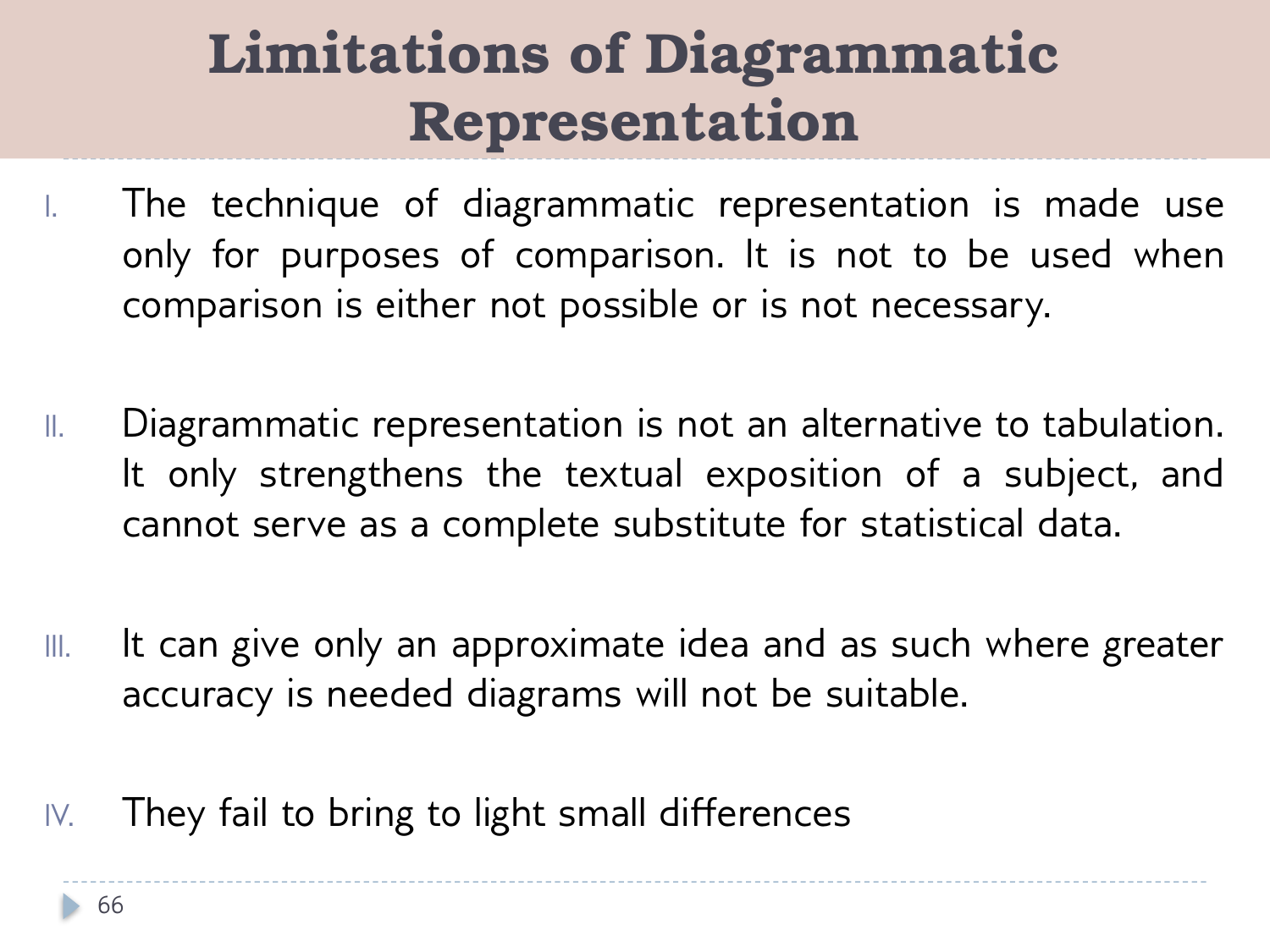

# Limitations of Diagrammatic Representation
The technique of diagrammatic representation is made use only for purposes of comparison. It is not to be used when comparison is either not possible or is not necessary.

Diagrammatic representation is not an alternative to tabulation. It only strengthens the textual exposition of a subject, and cannot serve as a complete substitute for statistical data.

It can give only an approximate idea and as such where greater accuracy is needed diagrams will not be suitable.

They fail to bring to light small differences
66